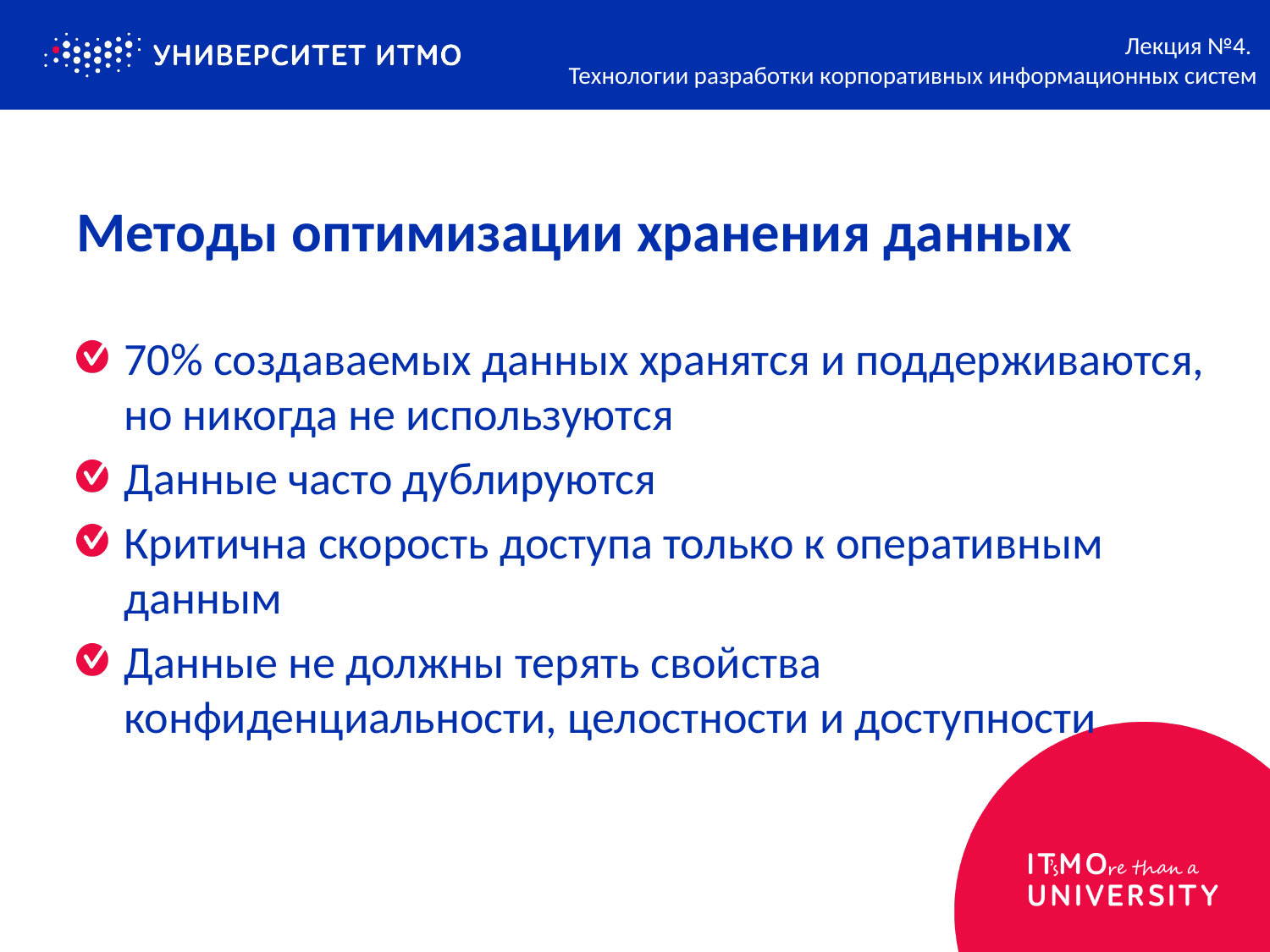

Лекция №4.
Технологии разработки корпоративных информационных систем
# Методы оптимизации хранения данных
70% создаваемых данных хранятся и поддерживаются, но никогда не используются
Данные часто дублируются
Критична скорость доступа только к оперативным данным
Данные не должны терять свойства конфиденциальности, целостности и доступности